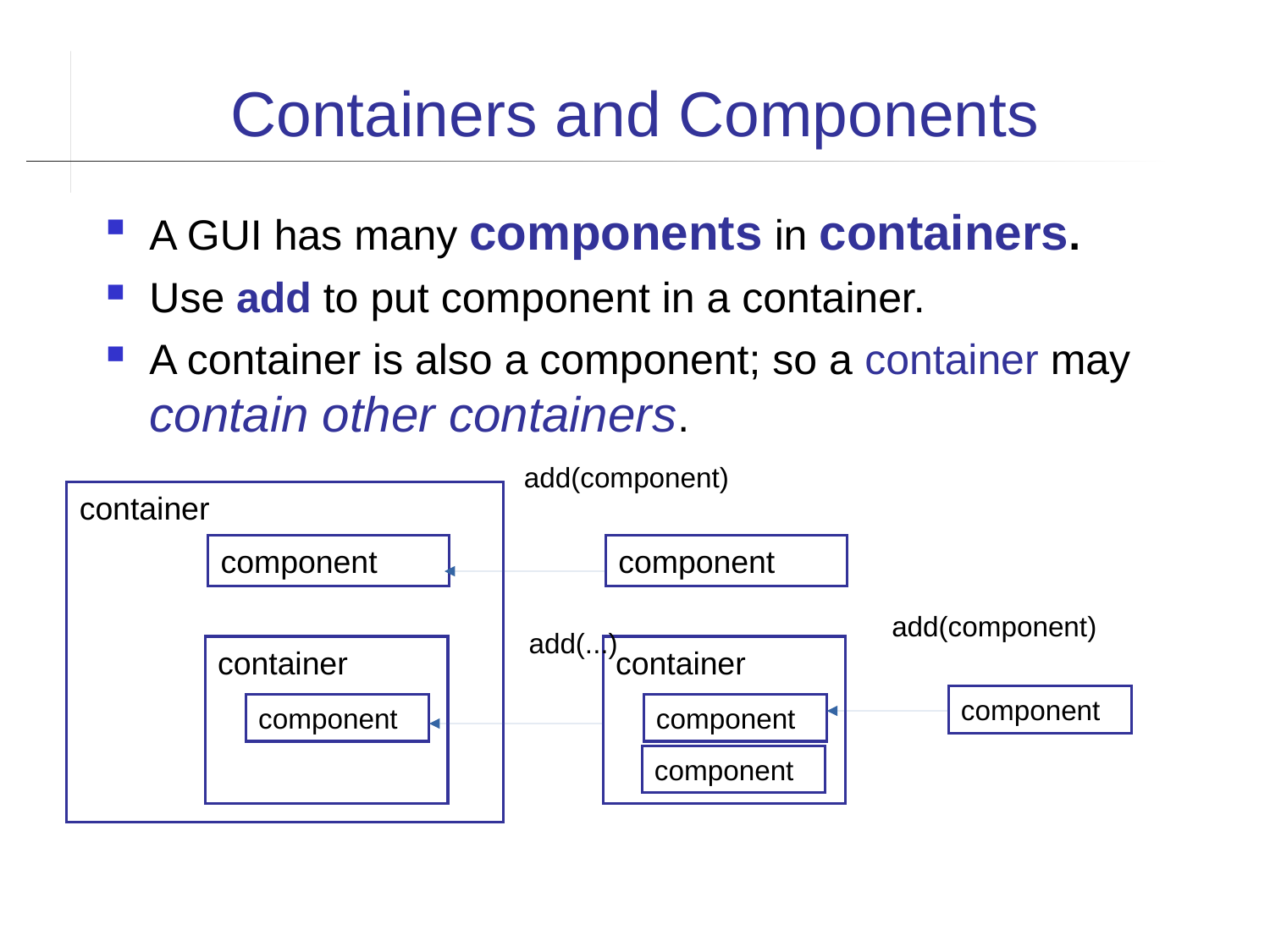

Containers and Components
A GUI has many components in containers.
Use add to put component in a container.
A container is also a component; so a container may contain other containers.
add(component)
container

component
component

add(component)
add(...)
container

container

component
component
component

component